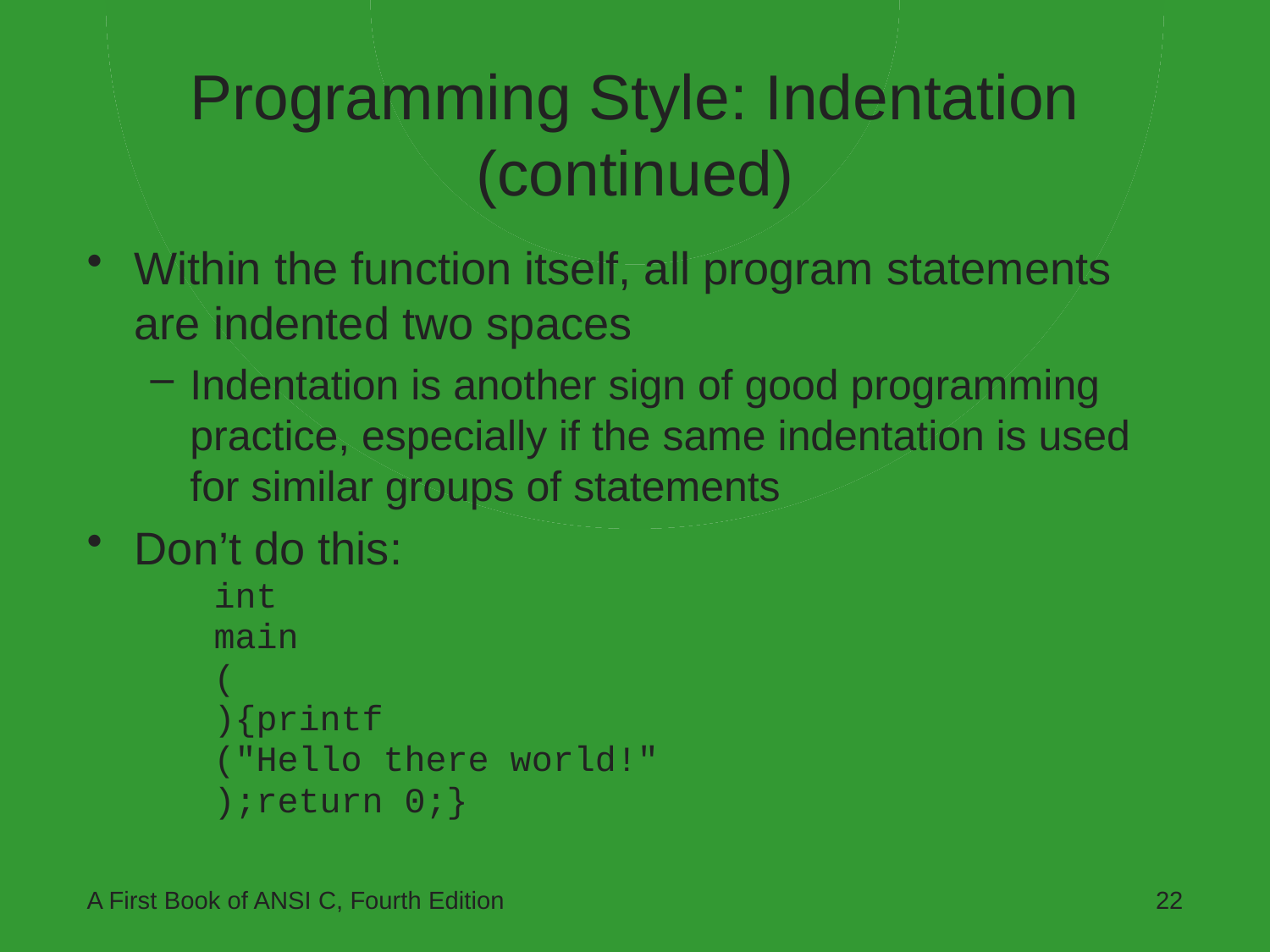

# Programming Style: Indentation (continued)
Within the function itself, all program statements are indented two spaces
Indentation is another sign of good programming practice, especially if the same indentation is used for similar groups of statements
Don’t do this:
int
main
(
){printf
("Hello there world!"
);return 0;}
A First Book of ANSI C, Fourth Edition
22